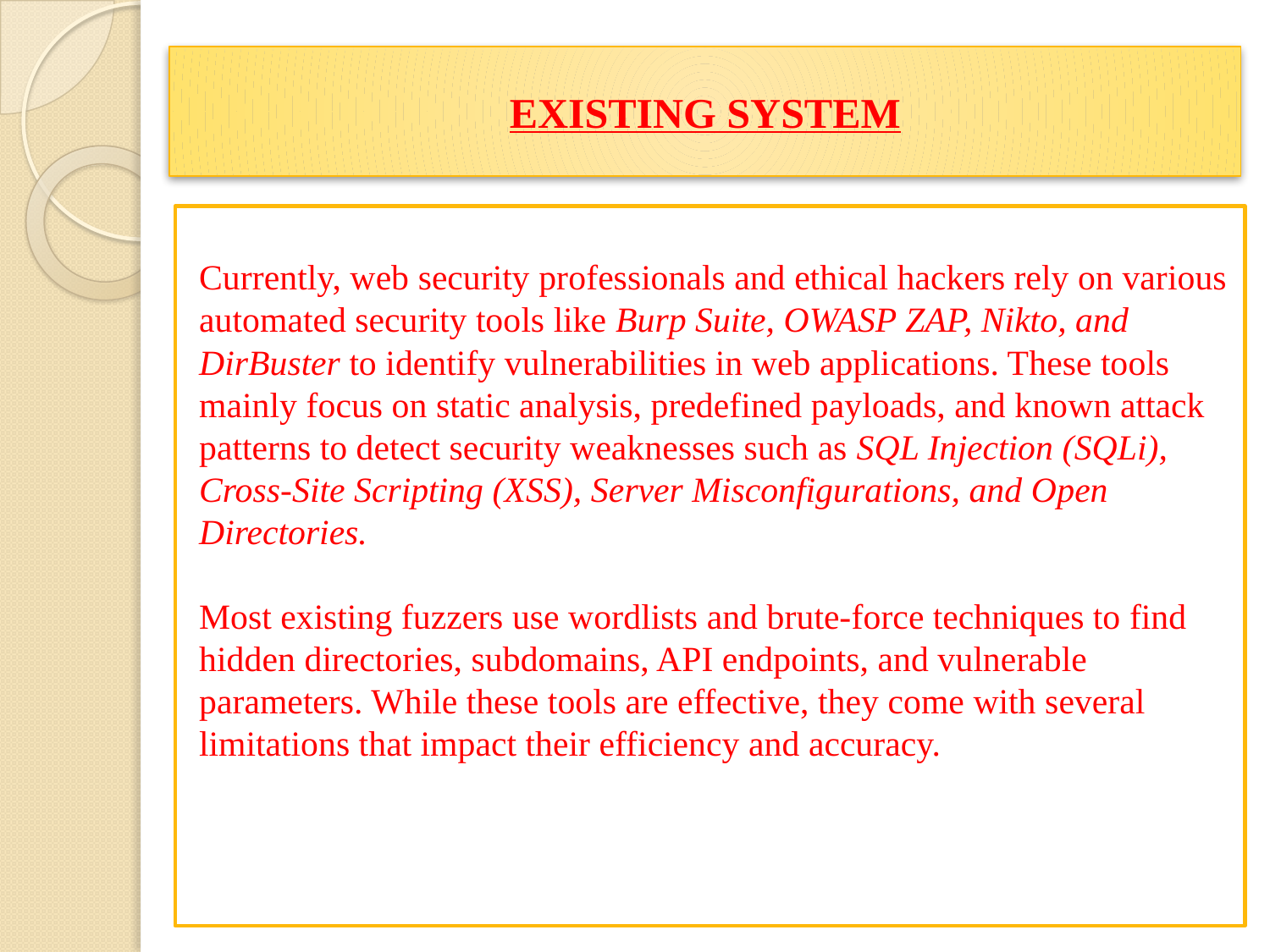

# EXISTING SYSTEM

Currently, web security professionals and ethical hackers rely on various automated security tools like Burp Suite, OWASP ZAP, Nikto, and DirBuster to identify vulnerabilities in web applications. These tools mainly focus on static analysis, predefined payloads, and known attack patterns to detect security weaknesses such as SQL Injection (SQLi), Cross-Site Scripting (XSS), Server Misconfigurations, and Open Directories.

Most existing fuzzers use wordlists and brute-force techniques to find hidden directories, subdomains, API endpoints, and vulnerable parameters. While these tools are effective, they come with several limitations that impact their efficiency and accuracy.